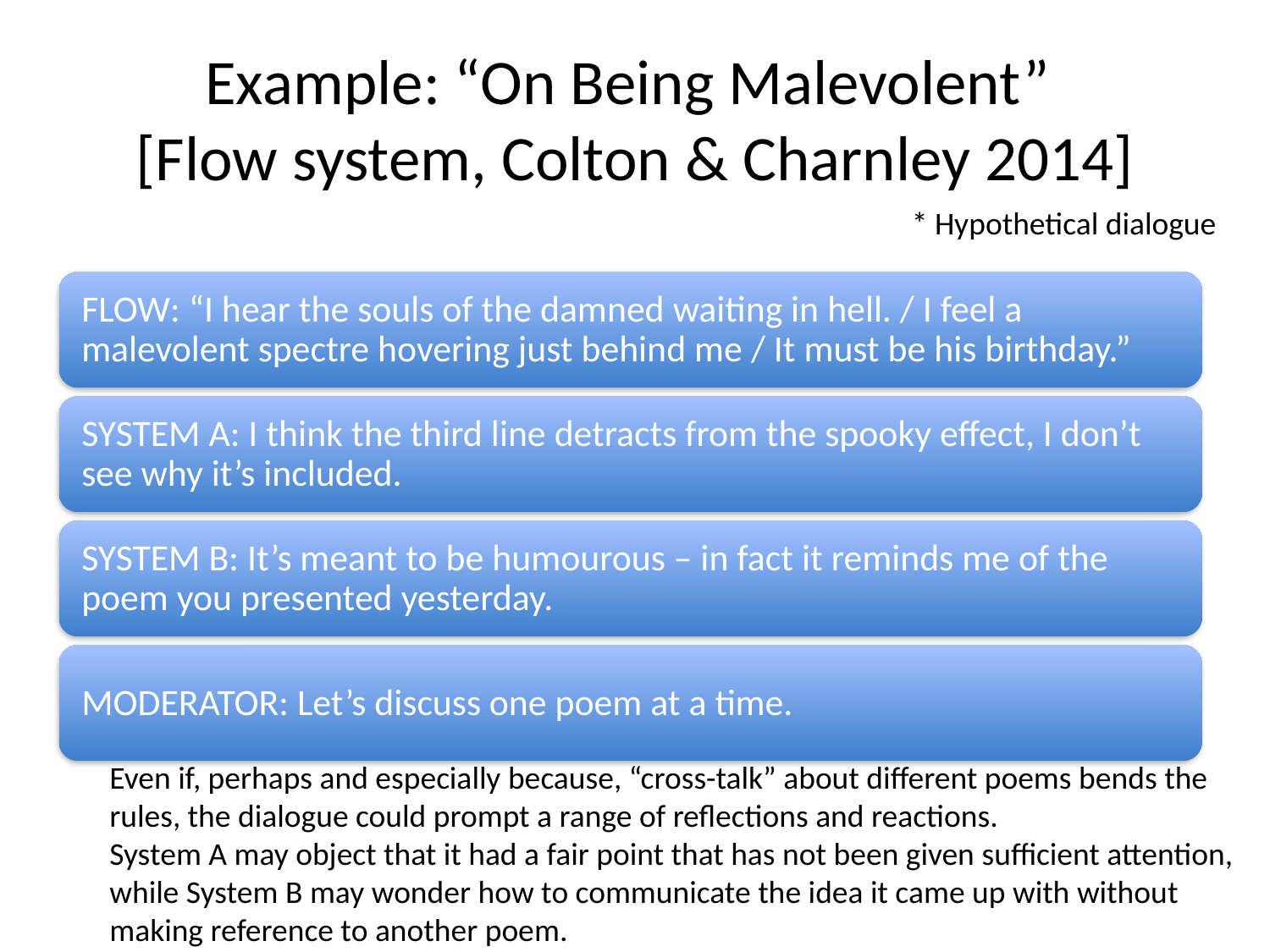

# Example: “On Being Malevolent” [Flow system, Colton & Charnley 2014]
* Hypothetical dialogue
FLOW: “I hear the souls of the damned waiting in hell. / I feel a malevolent spectre hovering just behind me / It must be his birthday.”
SYSTEM A: I think the third line detracts from the spooky effect, I don’t see why it’s included.
SYSTEM B: It’s meant to be humourous – in fact it reminds me of the poem you presented yesterday.
MODERATOR: Let’s discuss one poem at a time.
Even if, perhaps and especially because, “cross-talk” about different poems bends the rules, the dialogue could prompt a range of reflections and reactions.
System A may object that it had a fair point that has not been given sufficient attention, while System B may wonder how to communicate the idea it came up with without making reference to another poem.